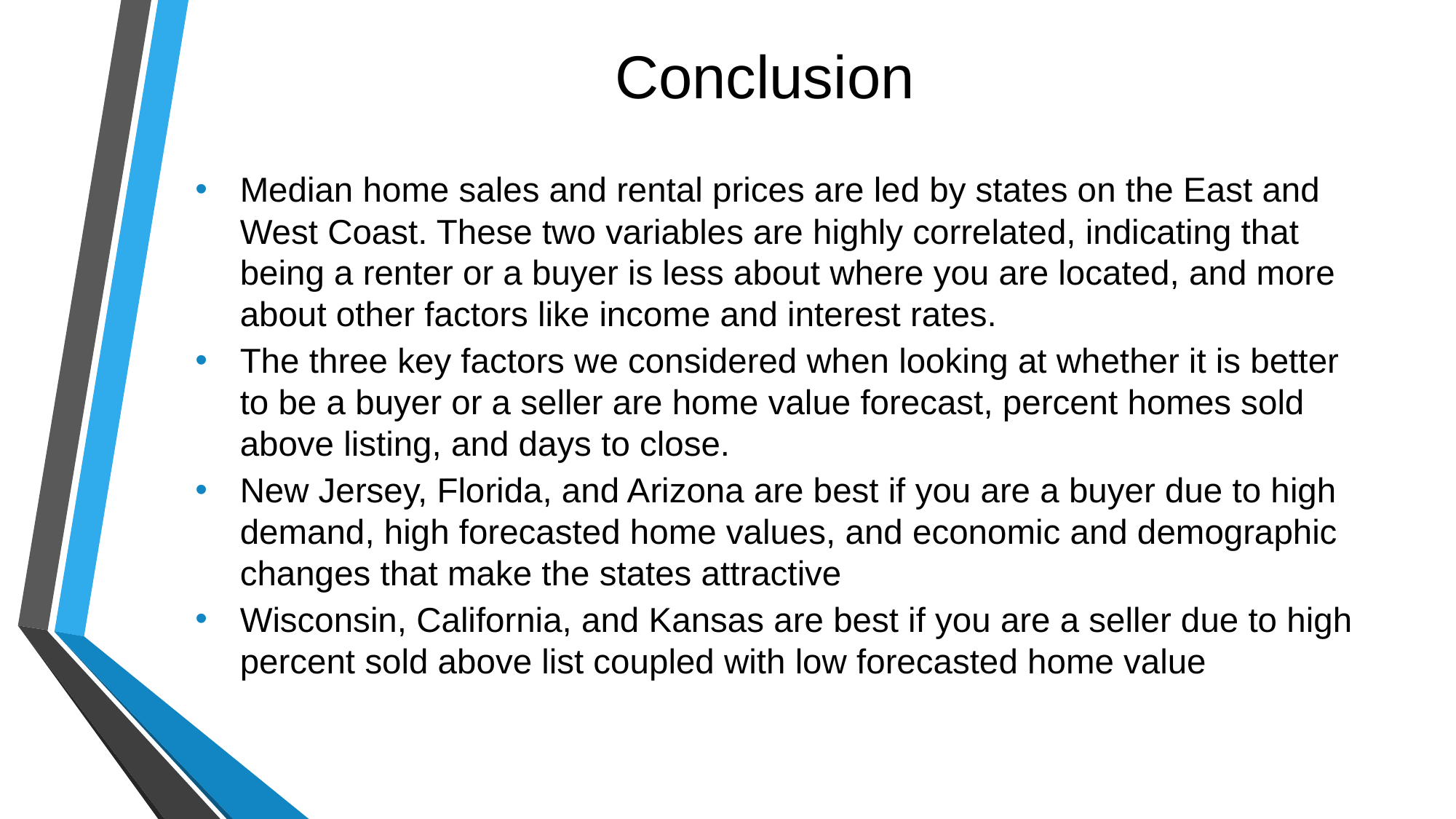

# Conclusion
Median home sales and rental prices are led by states on the East and West Coast. These two variables are highly correlated, indicating that being a renter or a buyer is less about where you are located, and more about other factors like income and interest rates.
The three key factors we considered when looking at whether it is better to be a buyer or a seller are home value forecast, percent homes sold above listing, and days to close.
New Jersey, Florida, and Arizona are best if you are a buyer due to high demand, high forecasted home values, and economic and demographic changes that make the states attractive
Wisconsin, California, and Kansas are best if you are a seller due to high percent sold above list coupled with low forecasted home value